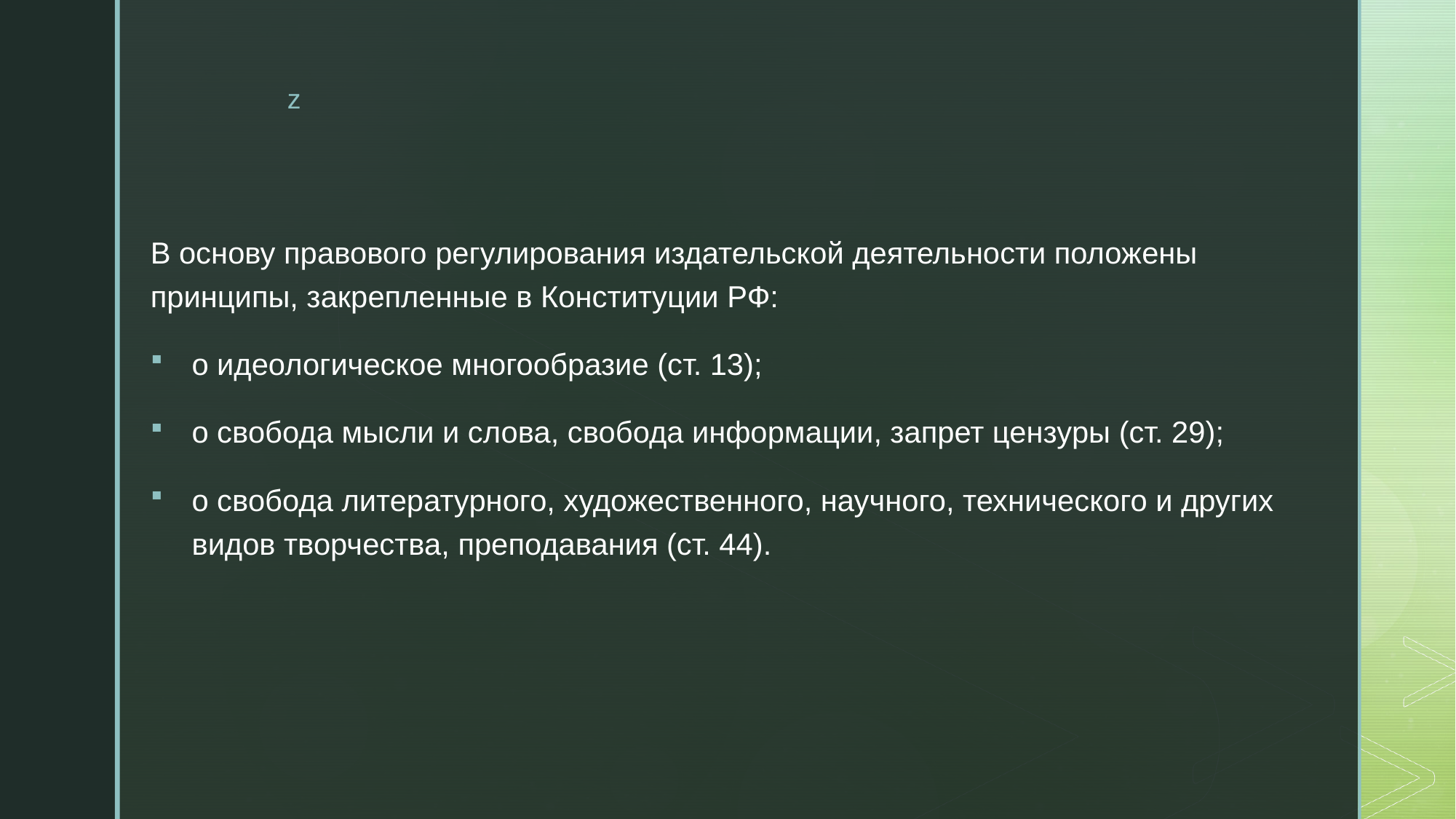

#
В основу правового регулирования издательской деятельности положены принципы, закрепленные в Конституции РФ:
o идеологическое многообразие (ст. 13);
o свобода мысли и слова, свобода информации, запрет цензуры (ст. 29);
o свобода литературного, художественного, научного, технического и других видов творчества, преподавания (ст. 44).